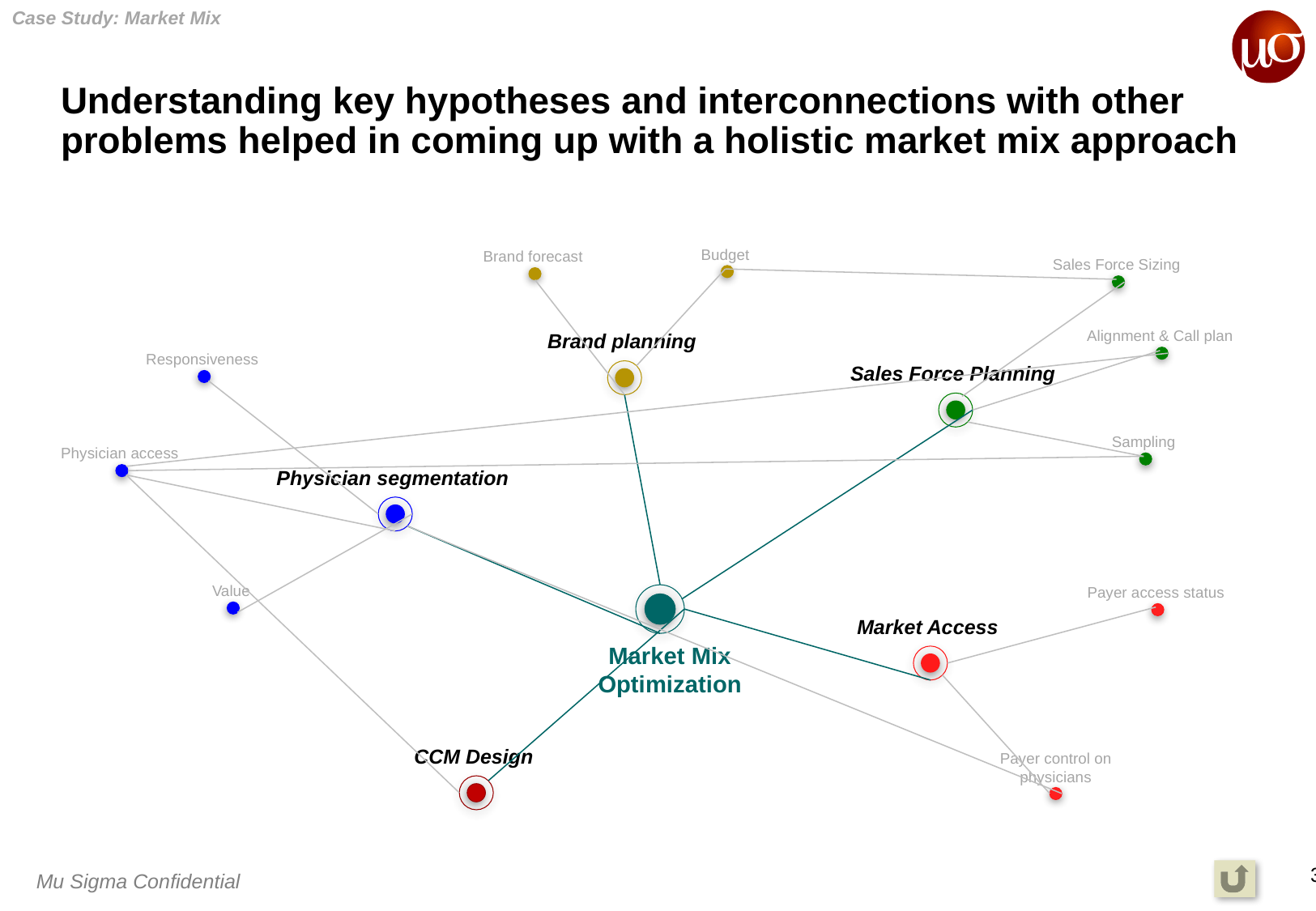

Case Study: Market Mix
# Understanding key hypotheses and interconnections with other problems helped in coming up with a holistic market mix approach
Budget

Brand forecast

Sales Force Sizing

Alignment & Call plan

Brand planning

Responsiveness

Sales Force Planning

Sampling

Physician access

Physician segmentation

Value

Payer access status

Market Mix Optimization
Market Access

CCM Design

Payer control on physicians